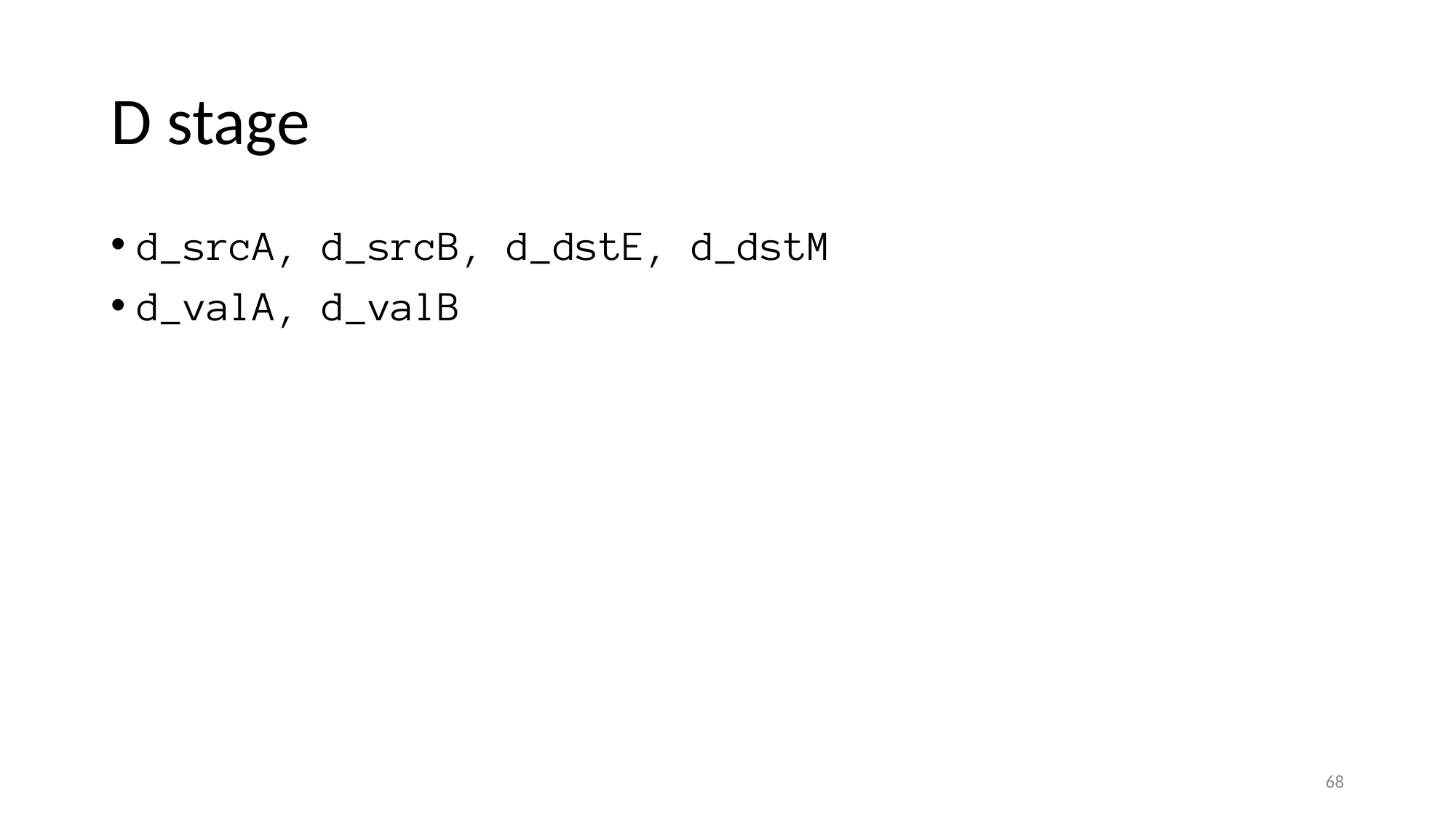

# D stage
d_srcA, d_srcB, d_dstE, d_dstM
d_valA, d_valB

68